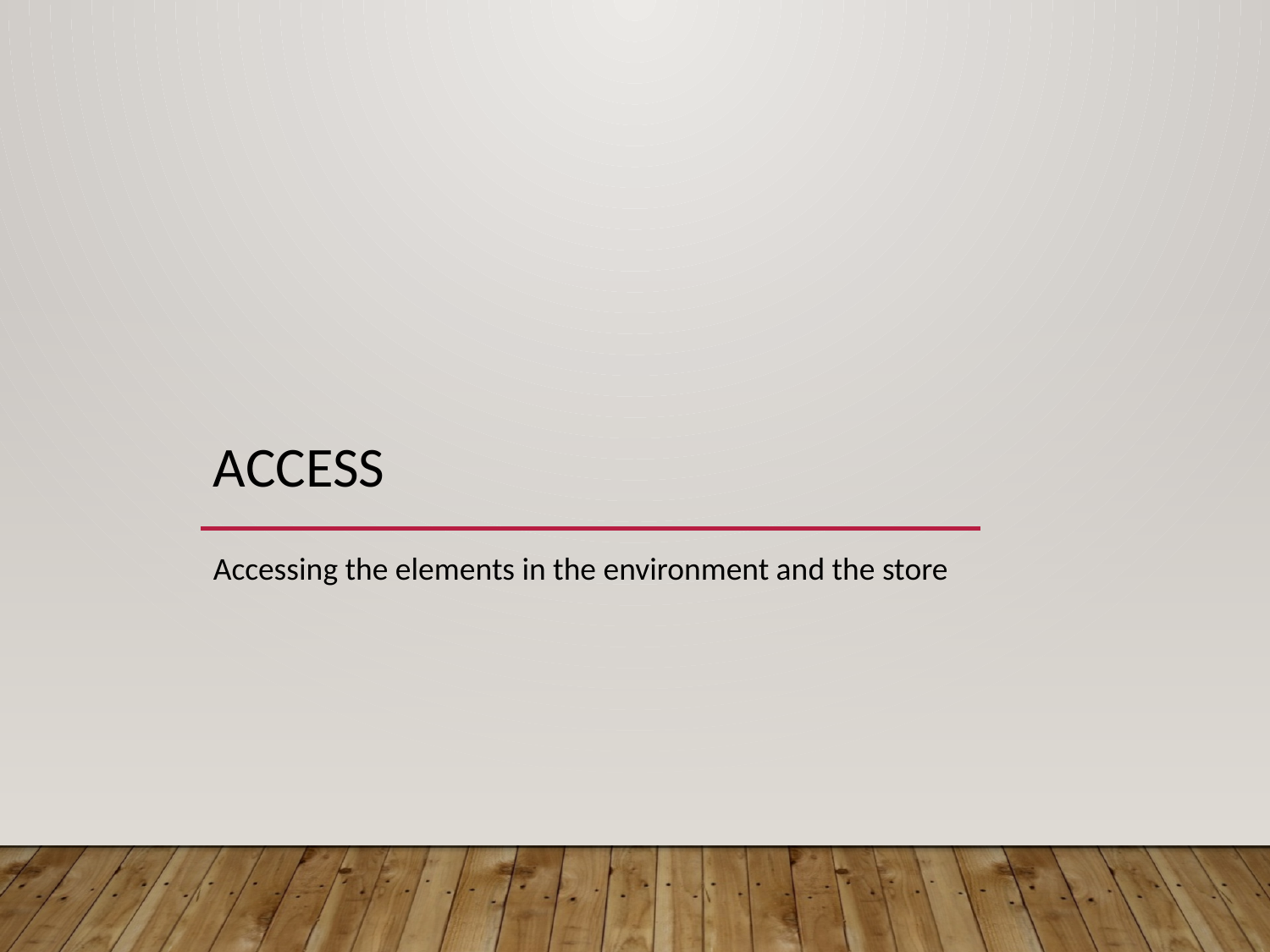

# Access
Accessing the elements in the environment and the store